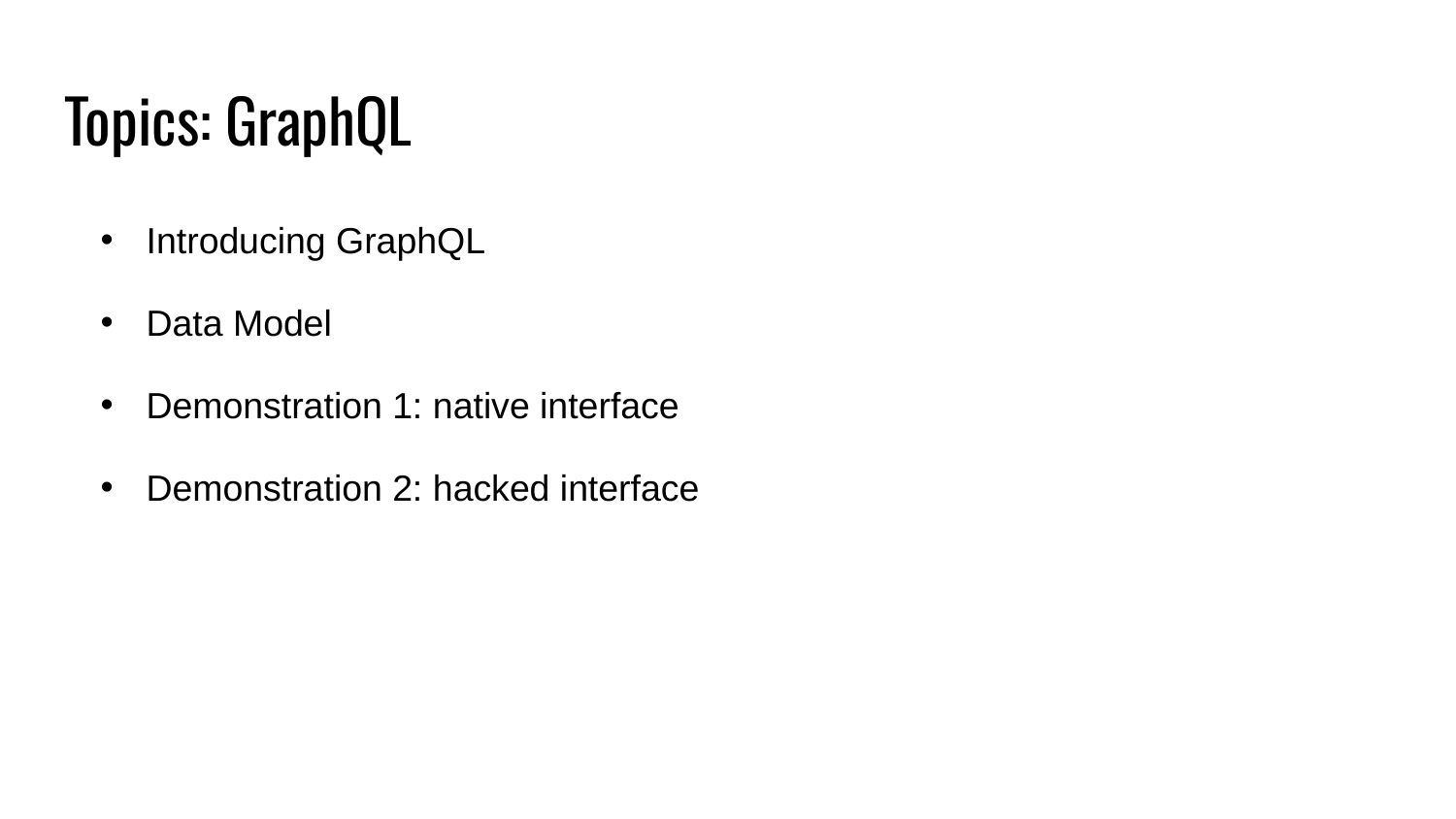

# Topics: GraphQL
Introducing GraphQL
Data Model
Demonstration 1: native interface
Demonstration 2: hacked interface